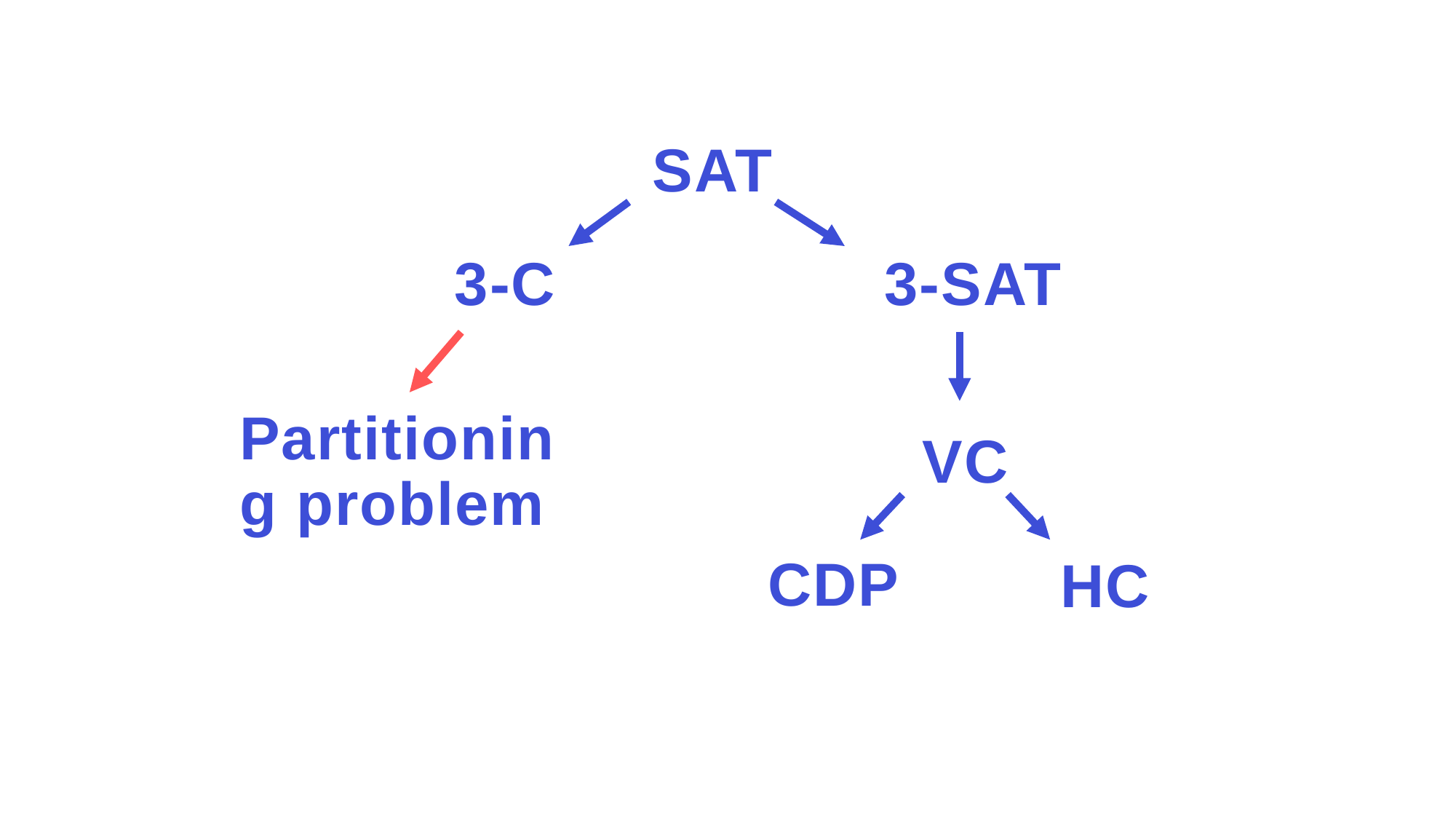

SAT
3-C
3-SAT
Partitioning problem
VC
CDP
HC